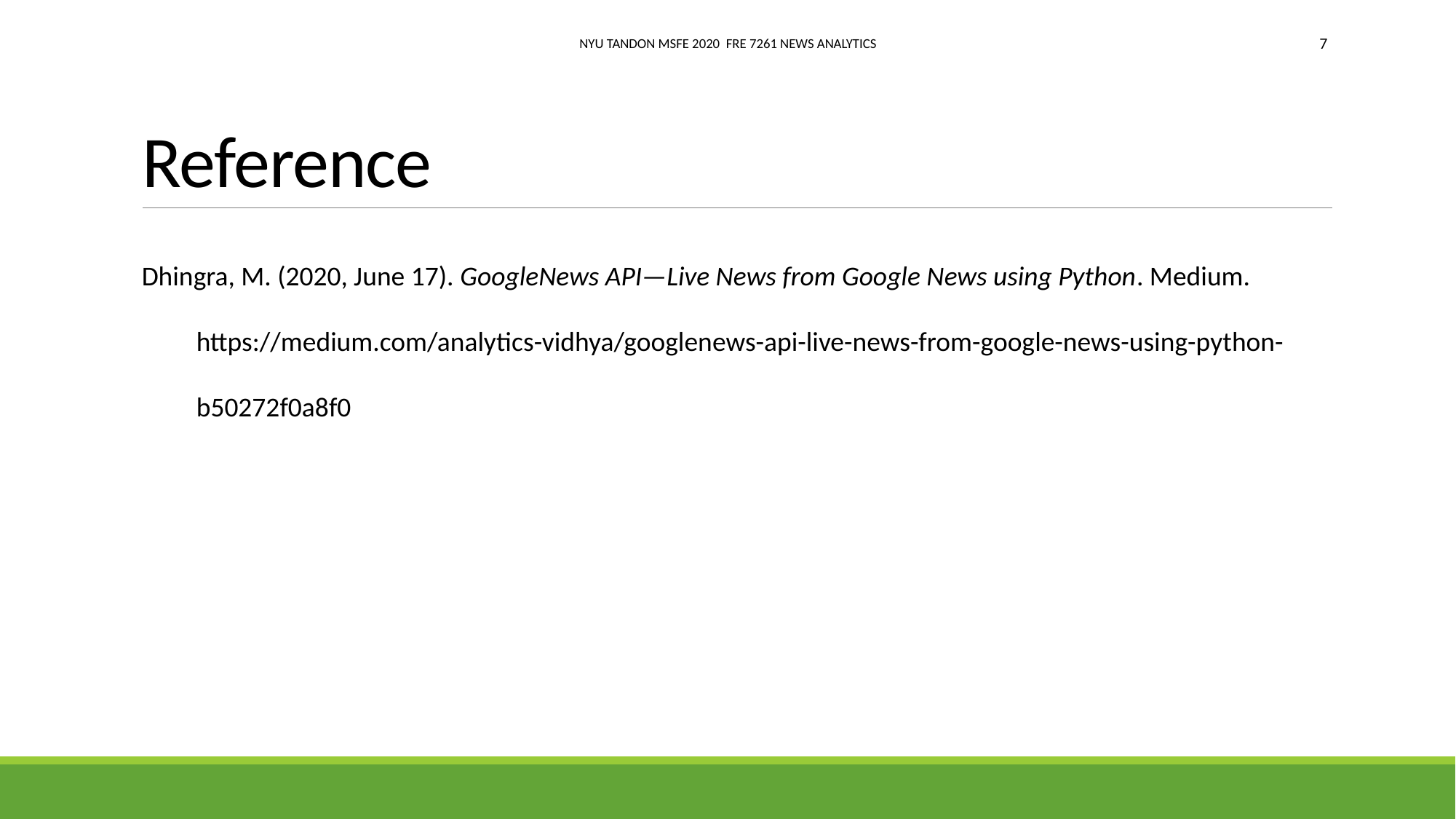

NYU Tandon MSFE 2020  FRE 7261 News analytics
7
# Reference
Dhingra, M. (2020, June 17). GoogleNews API—Live News from Google News using Python. Medium. https://medium.com/analytics-vidhya/googlenews-api-live-news-from-google-news-using-python-b50272f0a8f0